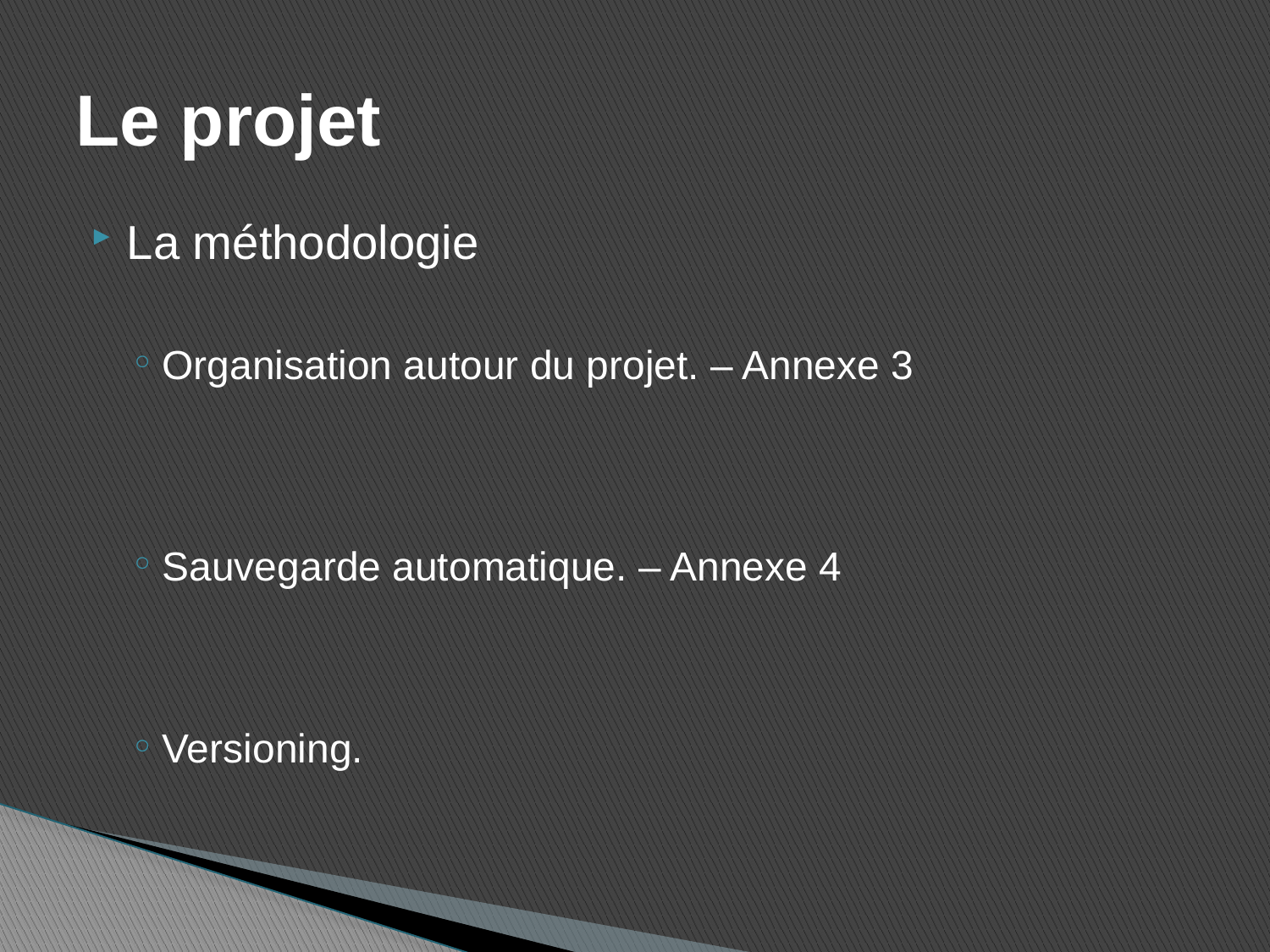

# Le projet
La méthodologie

Organisation autour du projet. – Annexe 3

Sauvegarde automatique. – Annexe 4

Versioning.